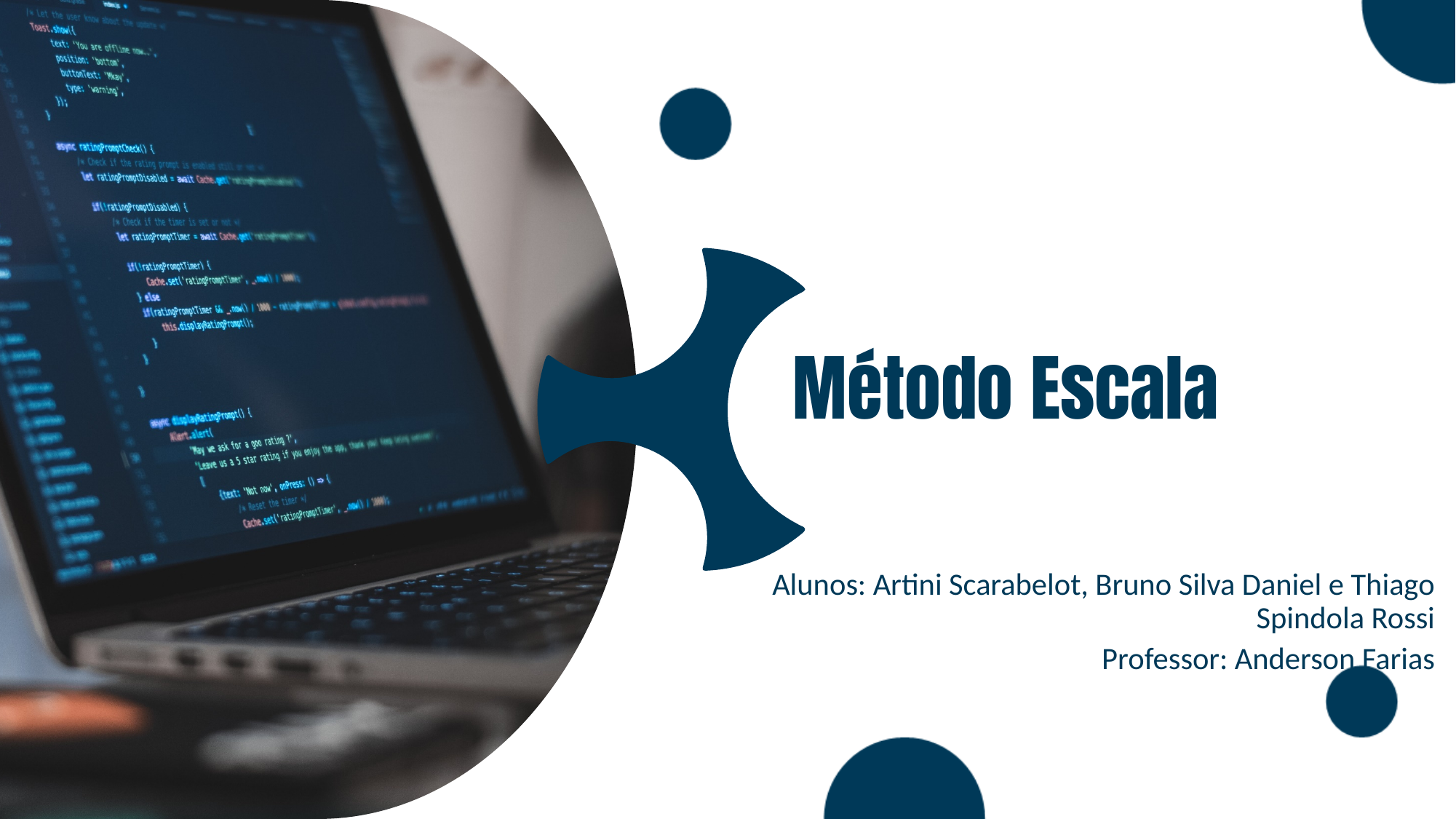

# Método Escala
Alunos: Artini Scarabelot, Bruno Silva Daniel e Thiago Spindola Rossi
Professor: Anderson Farias